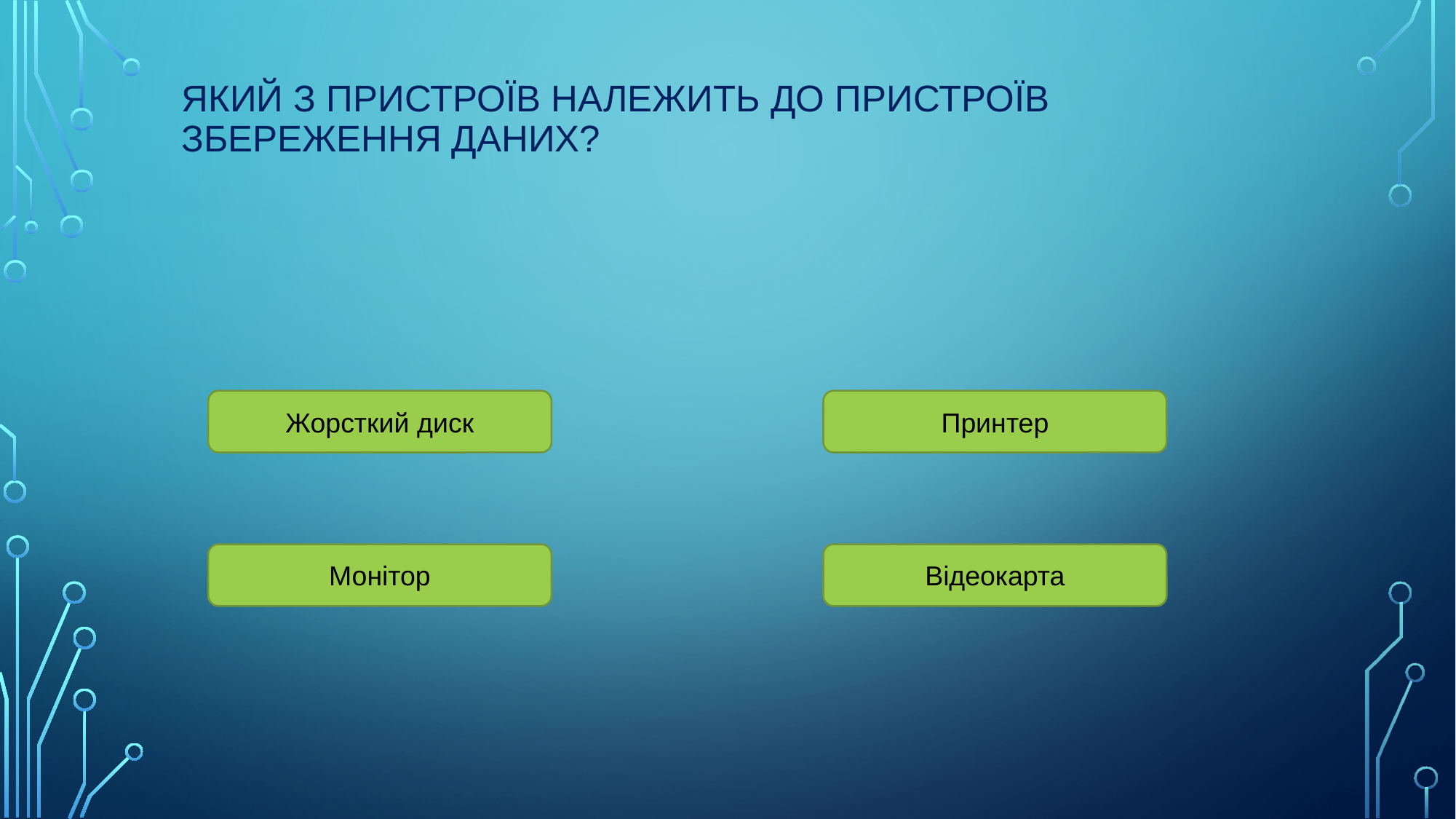

# Який з пристроїв належить до пристроїв збереження даних?
Жорсткий диск
Принтер
Монітор
Відеокарта